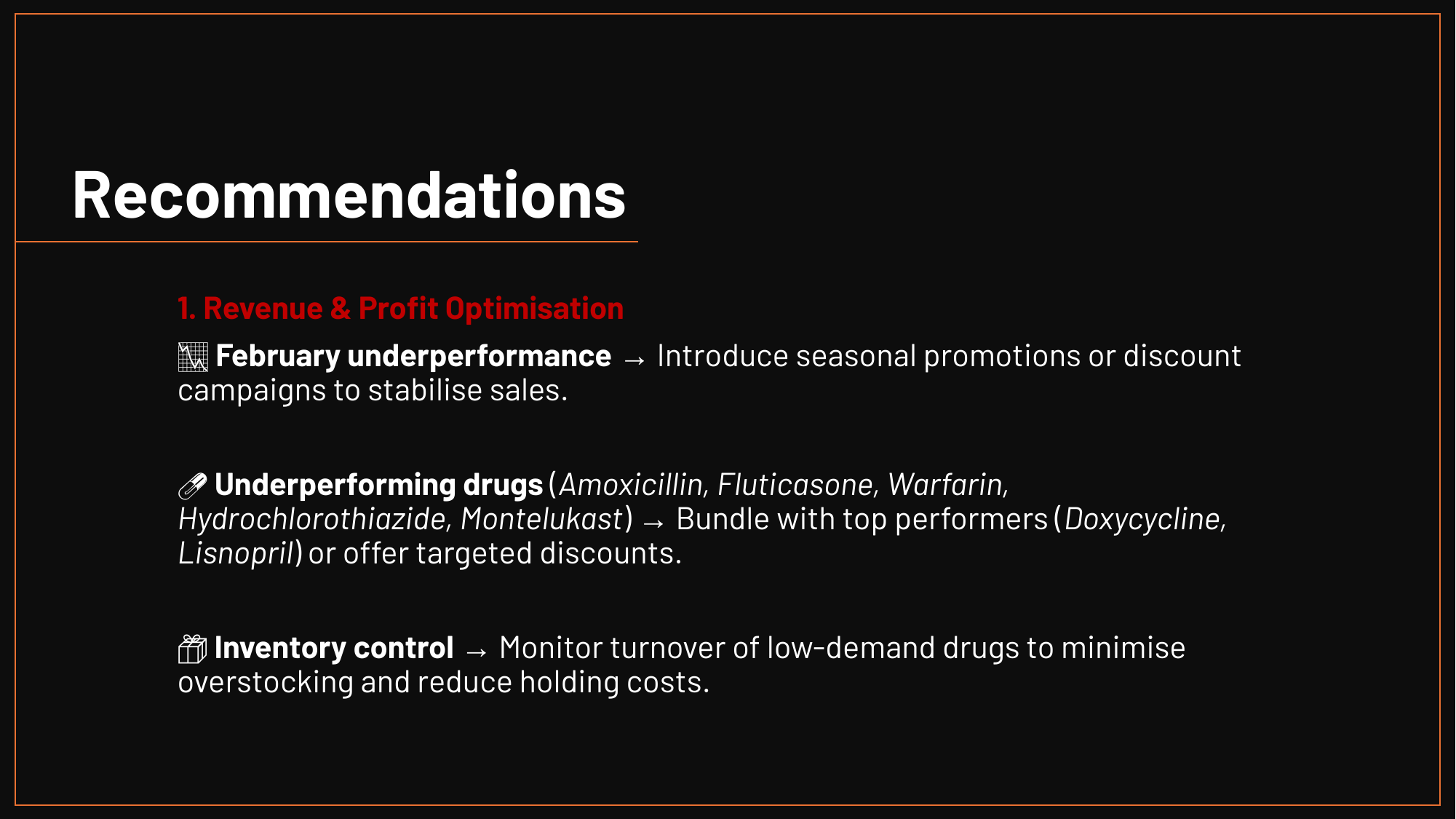

# Recommendations
1. Revenue & Profit Optimisation
📉 February underperformance → Introduce seasonal promotions or discount campaigns to stabilise sales.

💊 Underperforming drugs (Amoxicillin, Fluticasone, Warfarin, Hydrochlorothiazide, Montelukast) → Bundle with top performers (Doxycycline, Lisnopril) or offer targeted discounts.

📦 Inventory control → Monitor turnover of low-demand drugs to minimise overstocking and reduce holding costs.